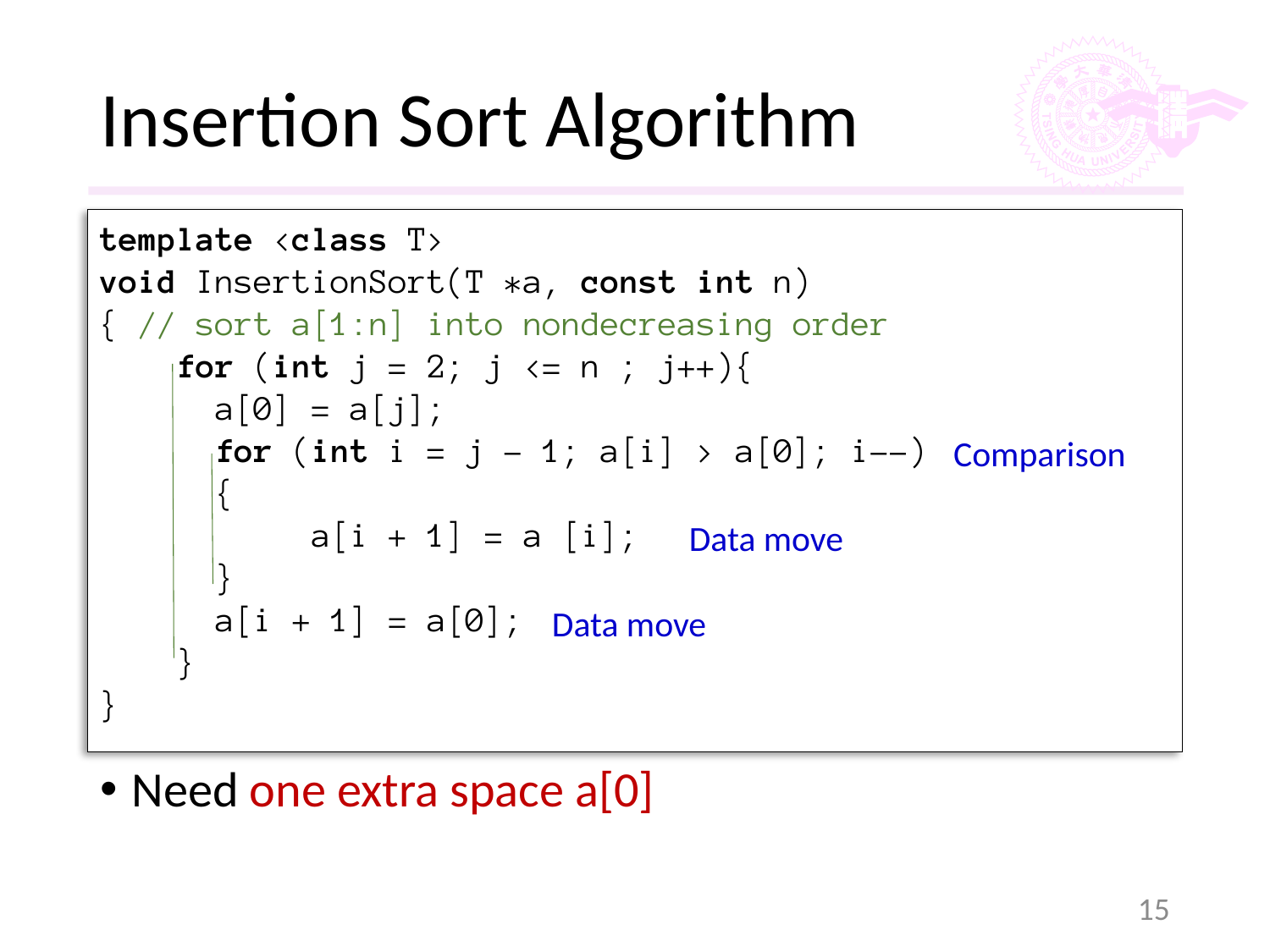

# Insertion Sort Algorithm
template <class T>
void InsertionSort(T *a, const int n)
{ // sort a[1:n] into nondecreasing order
    for (int j = 2; j <= n ; j++){
      a[0] = a[j];
      for (int i = j - 1; a[i] > a[0]; i--)
      {
           a[i + 1] = a [i];
      }
      a[i + 1] = a[0];
    }
}
Comparison
Data move
Data move
Need one extra space a[0]
15